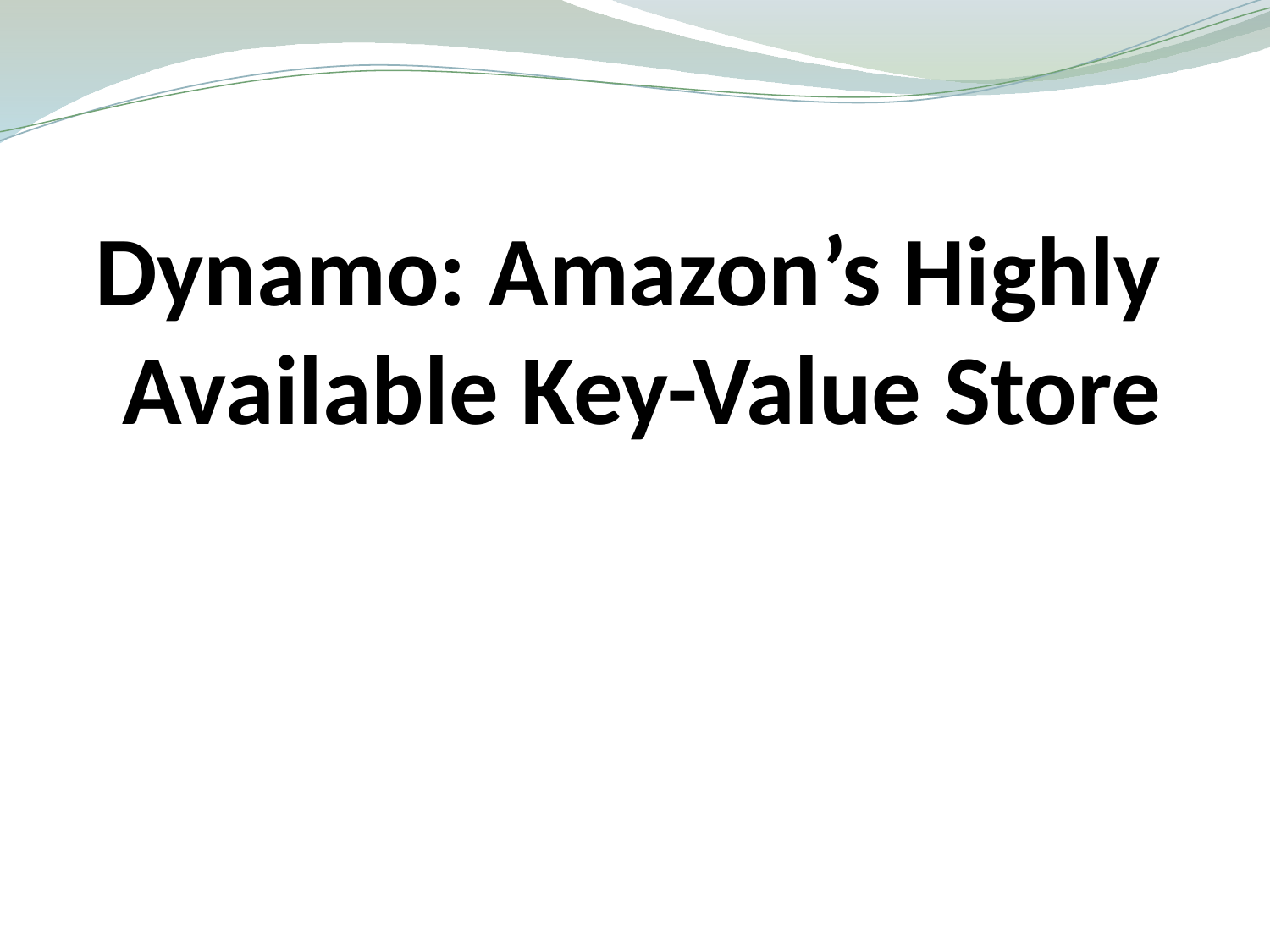

# Dynamo: Amazon’s Highly Available Key-Value Store
SOSP’07